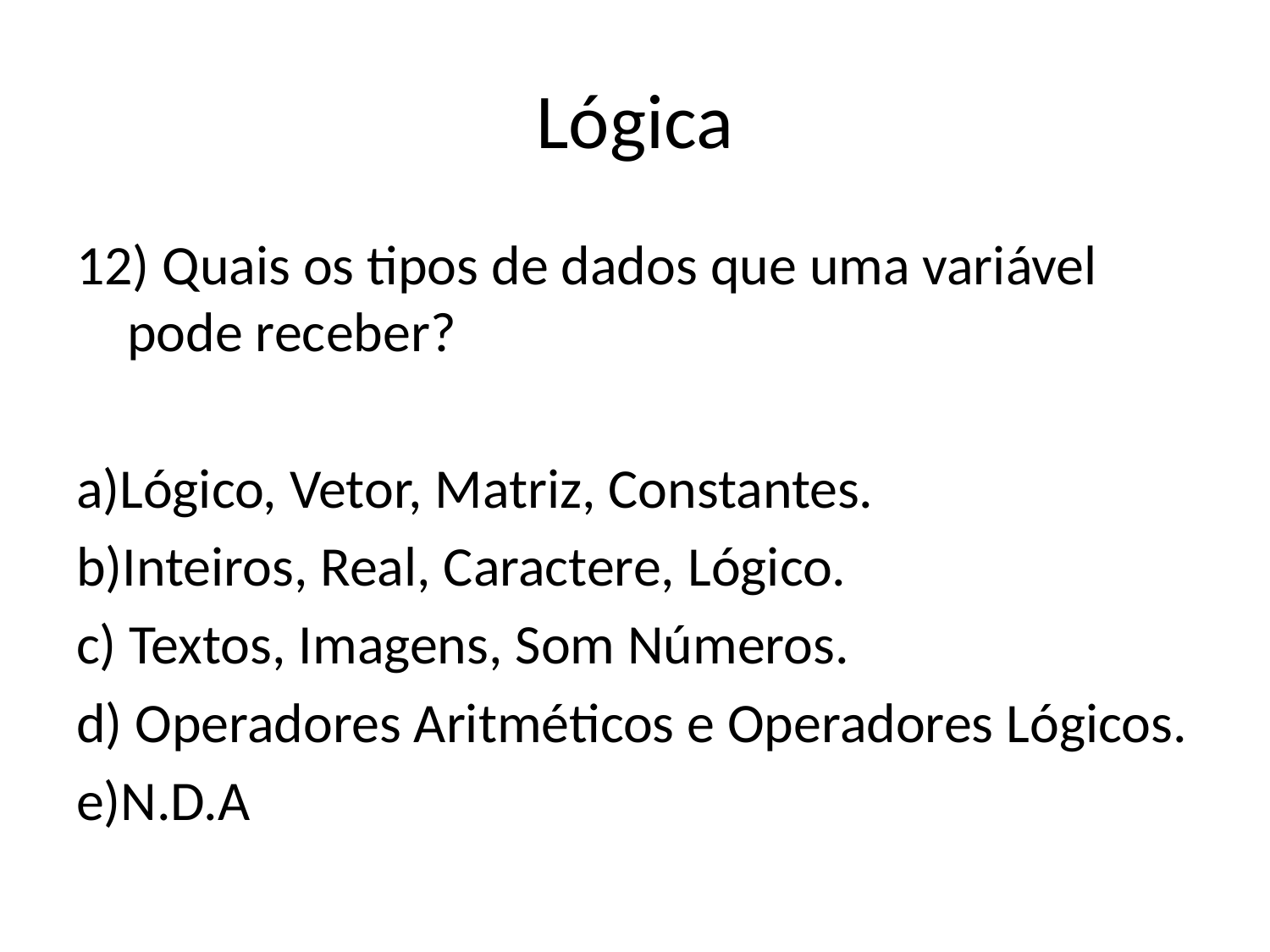

# Lógica
12) Quais os tipos de dados que uma variável pode receber?

a)Lógico, Vetor, Matriz, Constantes.
b)Inteiros, Real, Caractere, Lógico.
c) Textos, Imagens, Som Números.
d) Operadores Aritméticos e Operadores Lógicos.
e)N.D.A